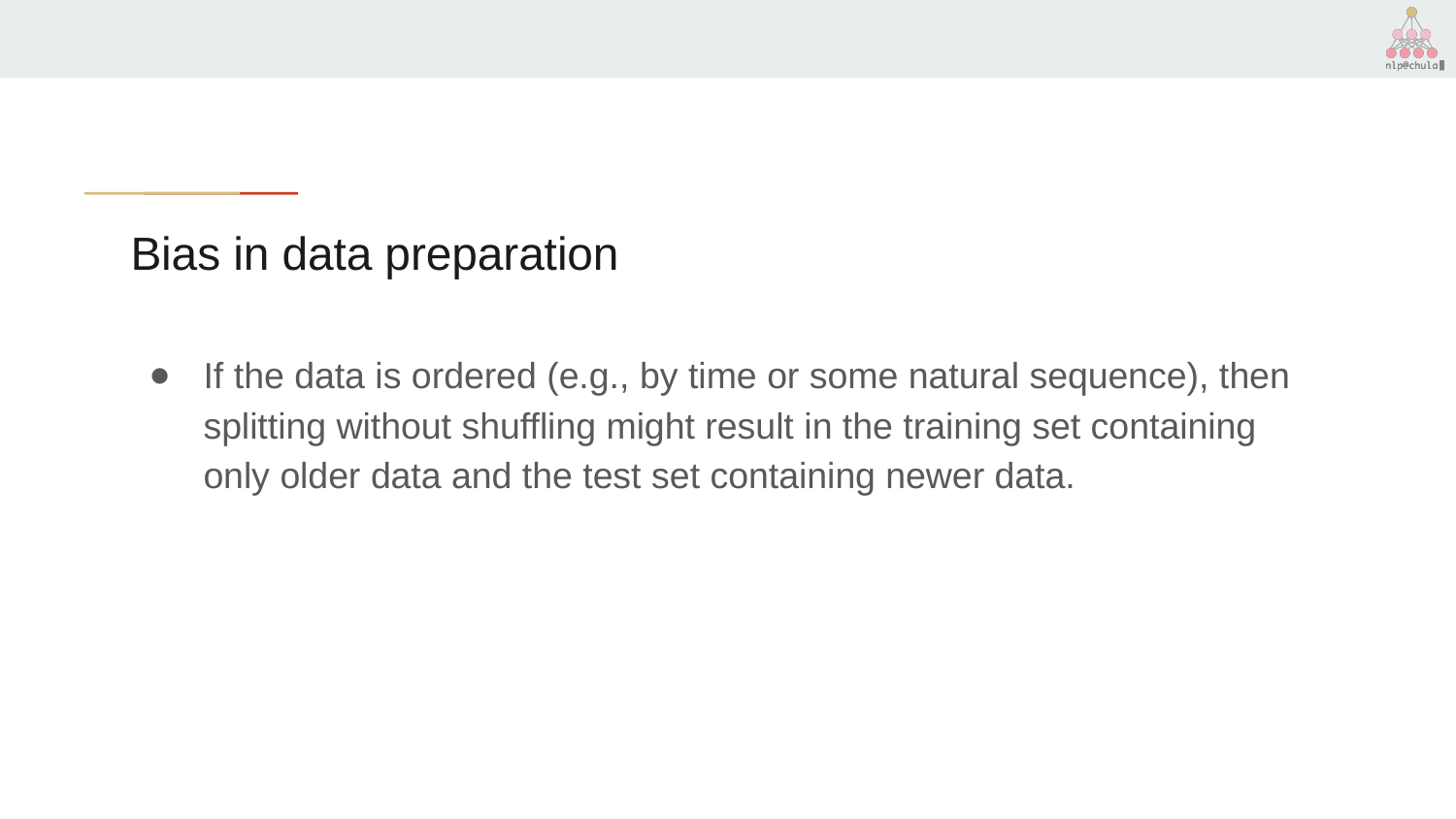

# Bias in data preparation
If the data is ordered (e.g., by time or some natural sequence), then splitting without shuffling might result in the training set containing only older data and the test set containing newer data.